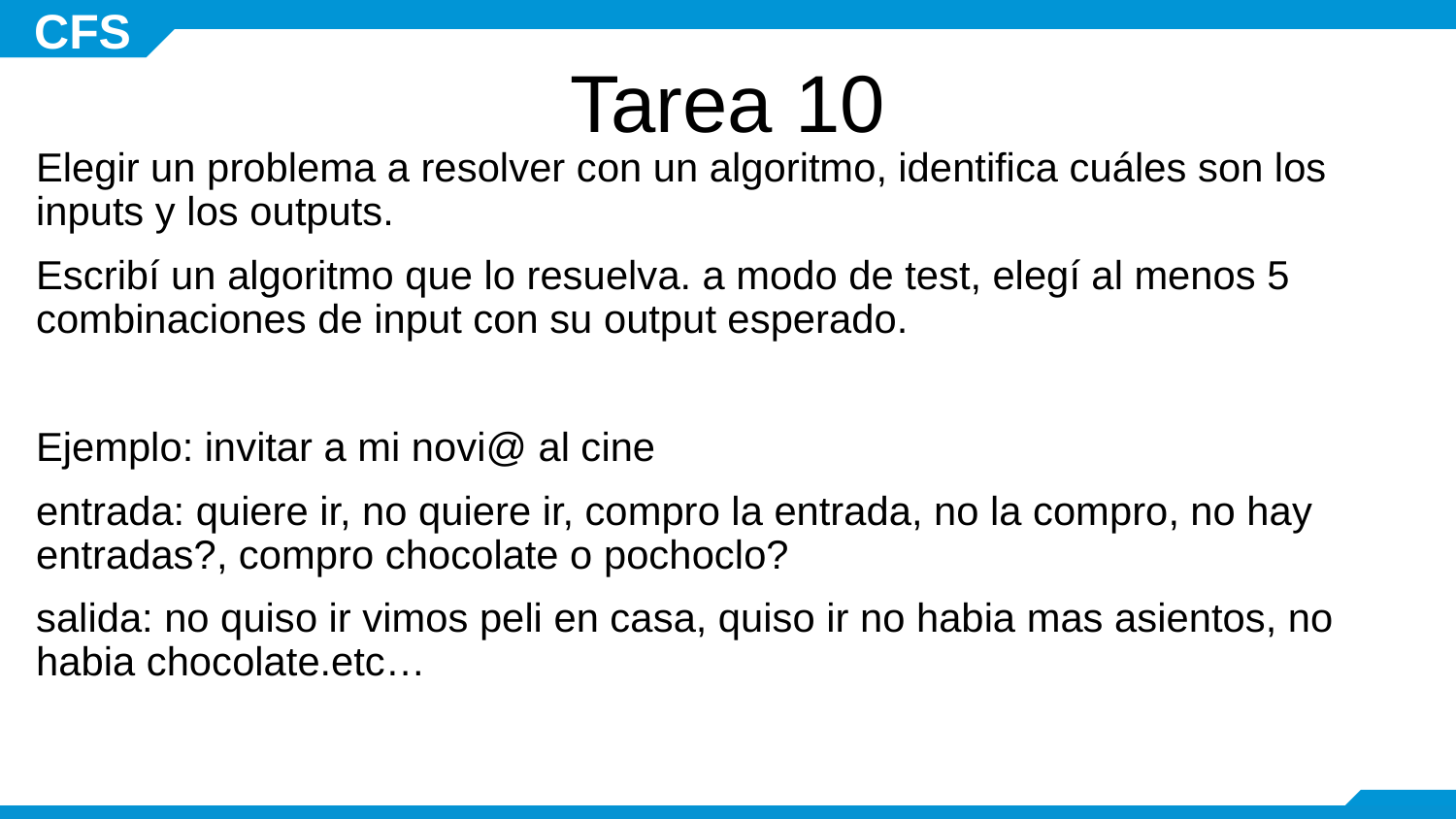

# Tarea 10

Elegir un problema a resolver con un algoritmo, identifica cuáles son los inputs y los outputs.
Escribí un algoritmo que lo resuelva. a modo de test, elegí al menos 5 combinaciones de input con su output esperado.

Ejemplo: invitar a mi novi@ al cine
entrada: quiere ir, no quiere ir, compro la entrada, no la compro, no hay entradas?, compro chocolate o pochoclo?
salida: no quiso ir vimos peli en casa, quiso ir no habia mas asientos, no habia chocolate.etc…